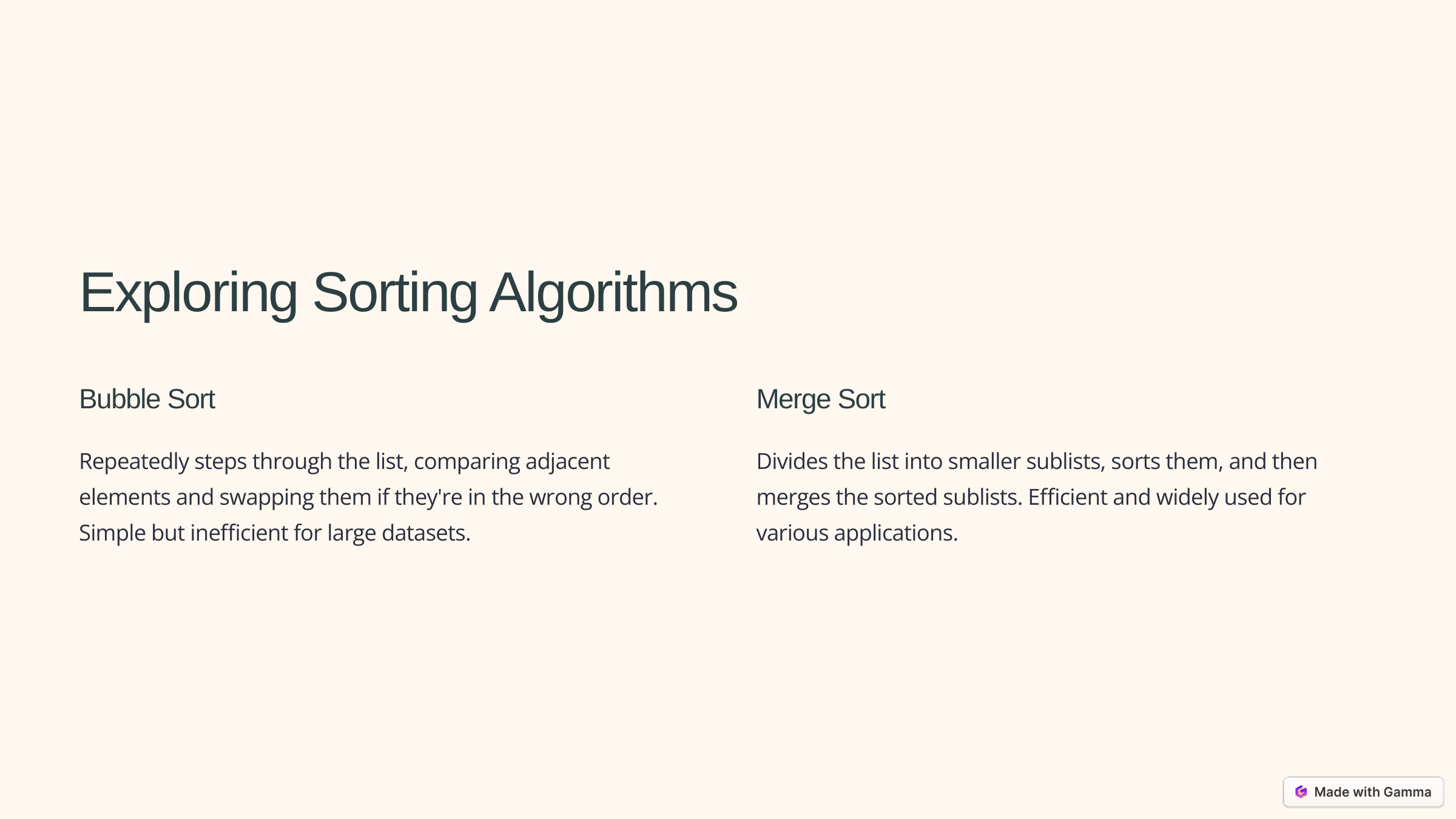

Exploring Sorting Algorithms
Bubble Sort
Merge Sort
Repeatedly steps through the list, comparing adjacent elements and swapping them if they're in the wrong order. Simple but inefficient for large datasets.
Divides the list into smaller sublists, sorts them, and then merges the sorted sublists. Efficient and widely used for various applications.